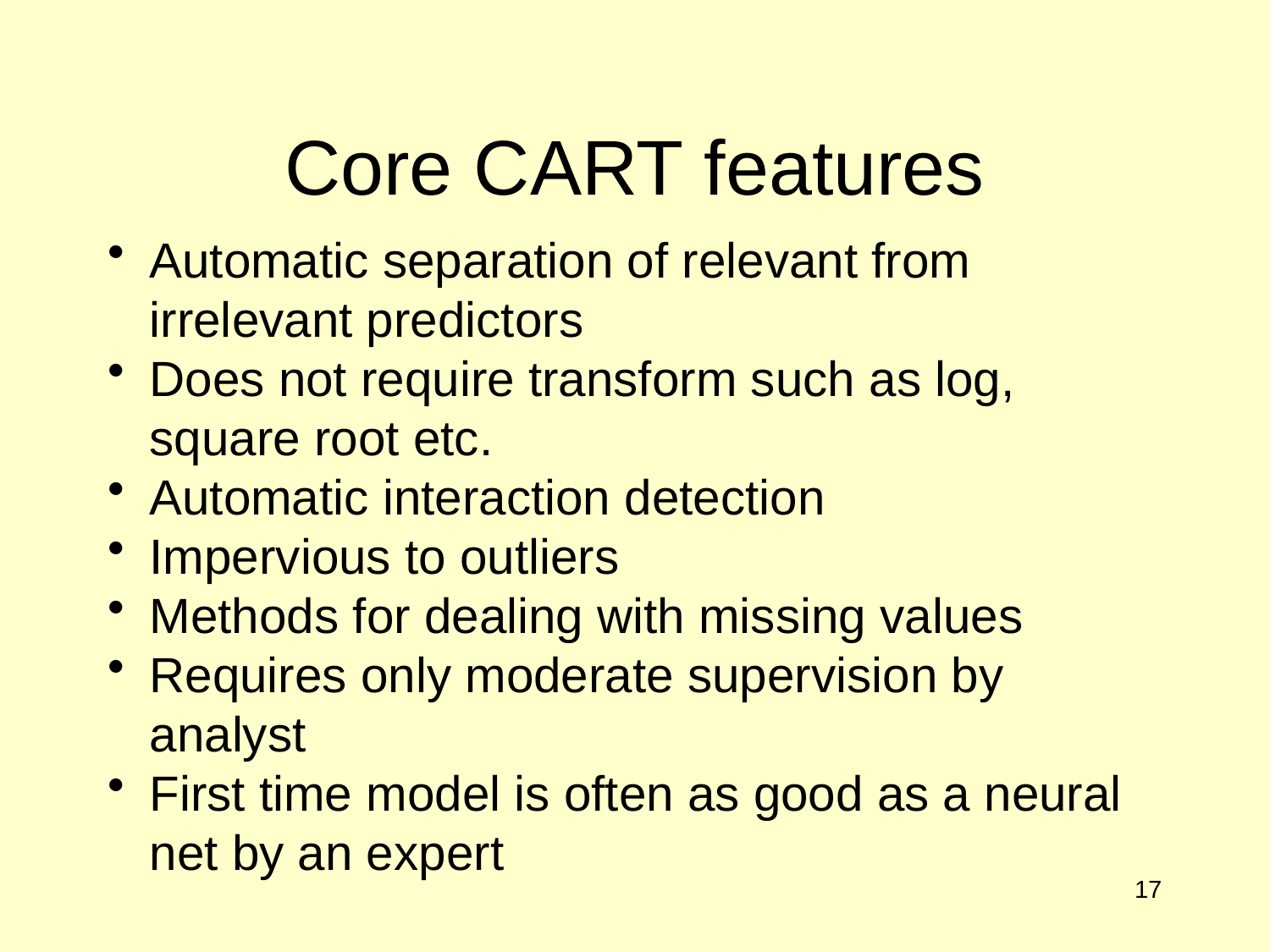

# Core CART features
Automatic separation of relevant from irrelevant predictors
Does not require transform such as log, square root etc.
Automatic interaction detection
Impervious to outliers
Methods for dealing with missing values
Requires only moderate supervision by analyst
First time model is often as good as a neural net by an expert

17